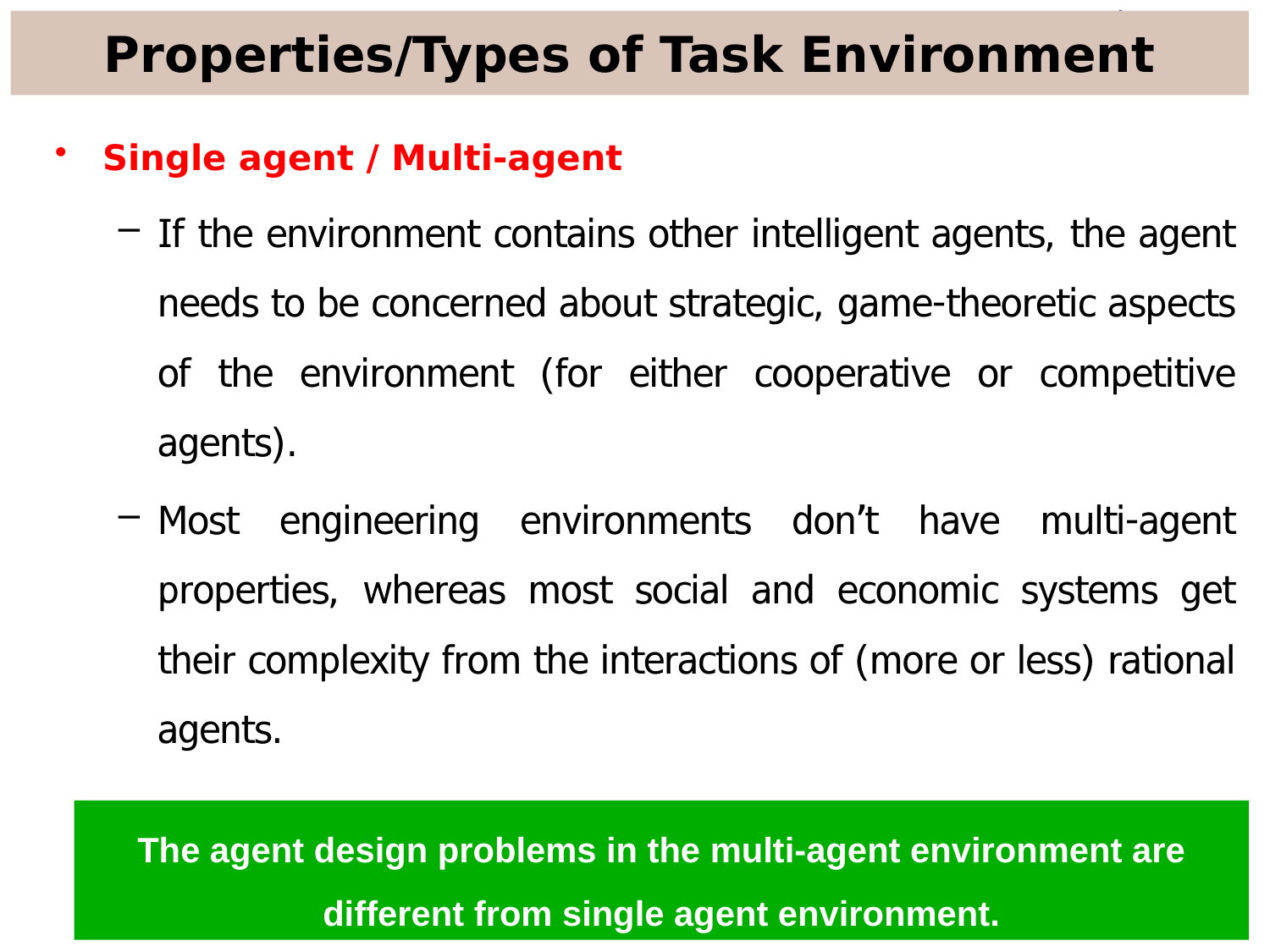

# Properties/Types of Task Environment
Single agent / Multi-agent
If the environment contains other intelligent agents, the agent needs to be concerned about strategic, game-theoretic aspects of the environment (for either cooperative or competitive agents).
Most engineering environments don’t have multi-agent properties, whereas most social and economic systems get their complexity from the interactions of (more or less) rational agents.

The agent design problems in the multi-agent environment are different from single agent environment.